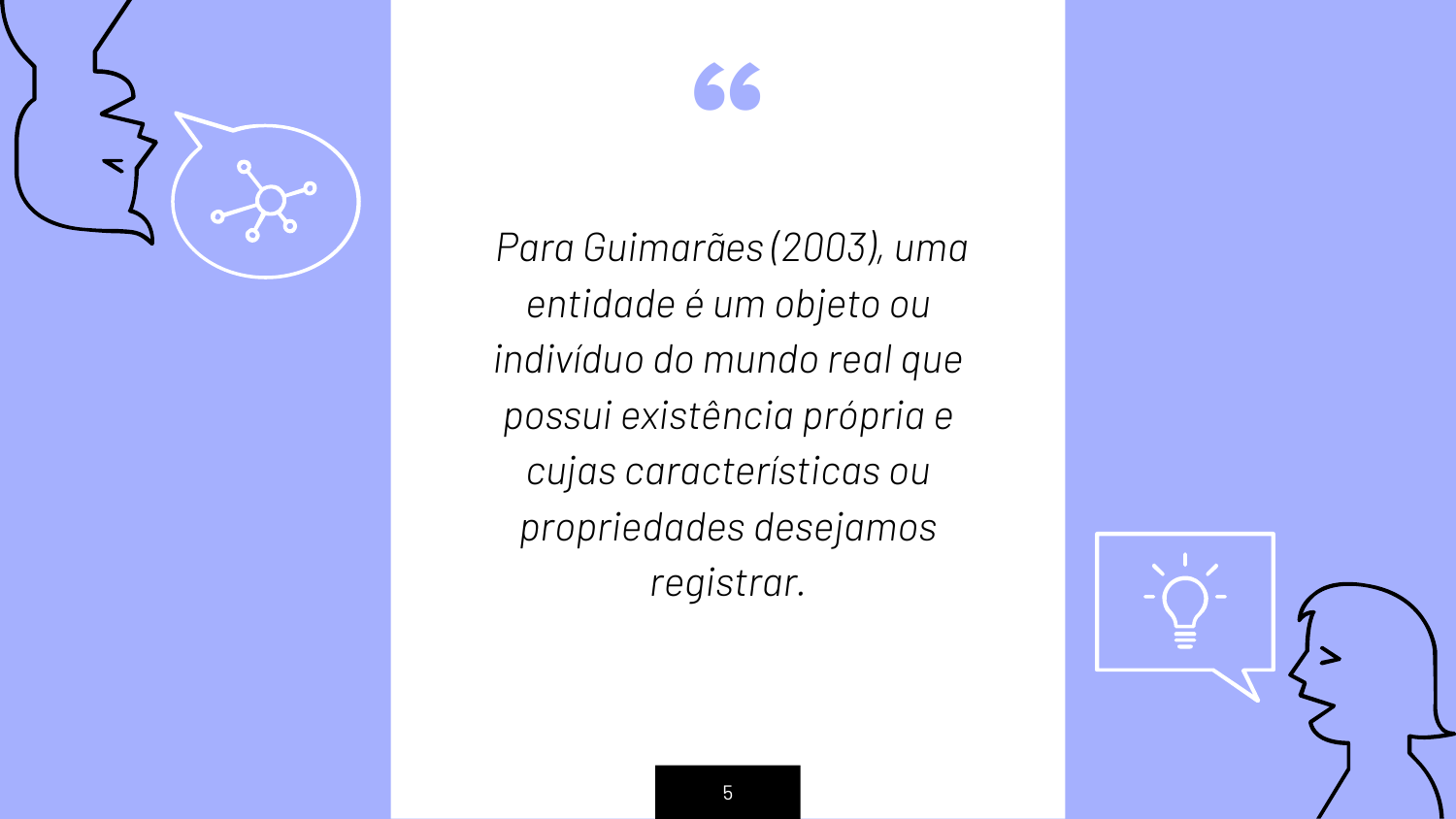

Para Guimarães (2003), uma entidade é um objeto ou indivíduo do mundo real que possui existência própria e cujas características ou propriedades desejamos registrar.
5